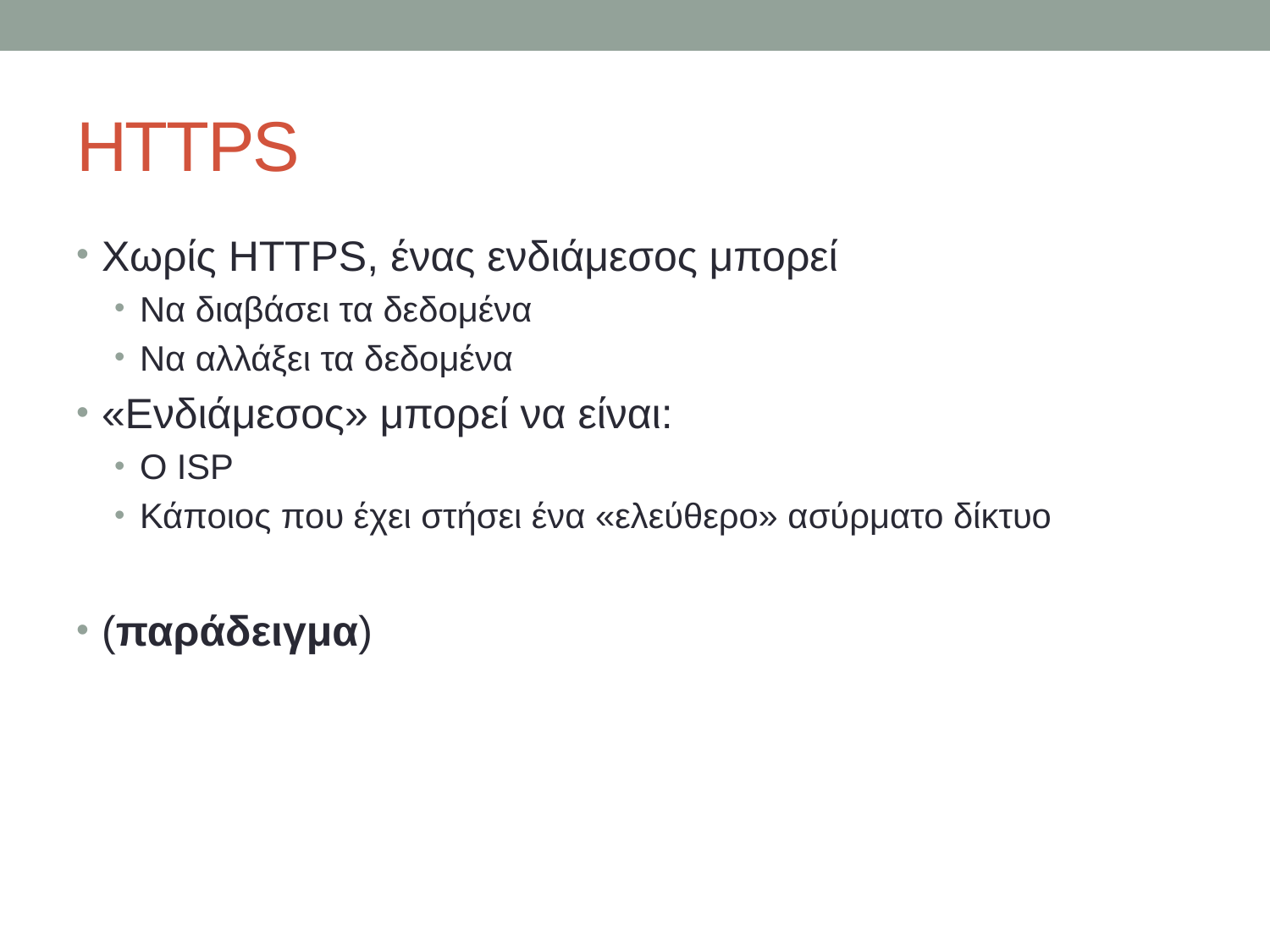

# HTTPS
Χωρίς HTTPS, ένας ενδιάμεσος μπορεί
Να διαβάσει τα δεδομένα
Να αλλάξει τα δεδομένα
«Ενδιάμεσος» μπορεί να είναι:
Ο ISP
Κάποιος που έχει στήσει ένα «ελεύθερο» ασύρματο δίκτυο

(παράδειγμα)